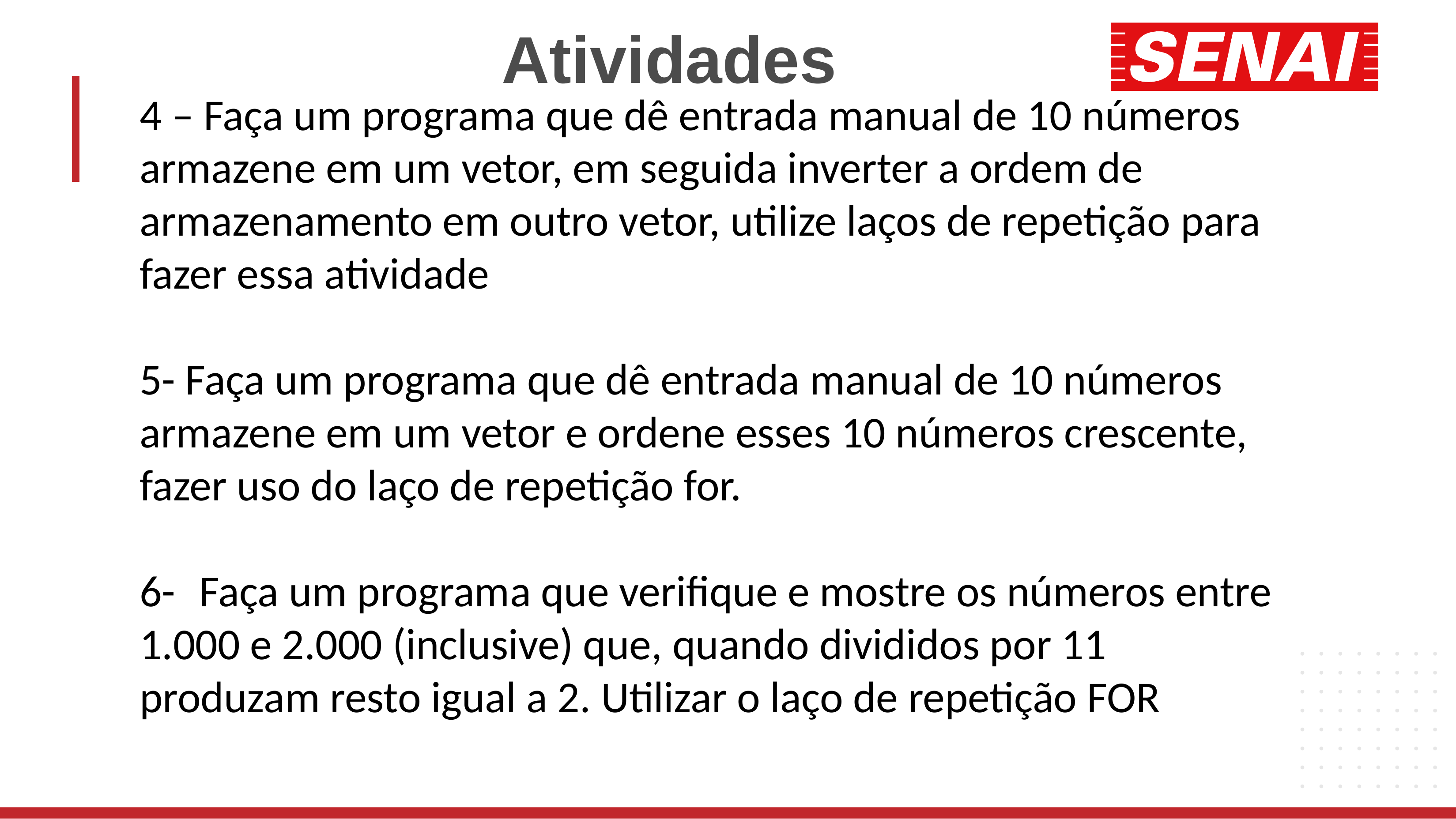

# Atividades

4 – Faça um programa que dê entrada manual de 10 números armazene em um vetor, em seguida inverter a ordem de armazenamento em outro vetor, utilize laços de repetição para fazer essa atividade

5- Faça um programa que dê entrada manual de 10 números armazene em um vetor e ordene esses 10 números crescente, fazer uso do laço de repetição for.

6-  Faça um programa que verifique e mostre os números entre 1.000 e 2.000 (inclusive) que, quando divididos por 11 produzam resto igual a 2. Utilizar o laço de repetição FOR